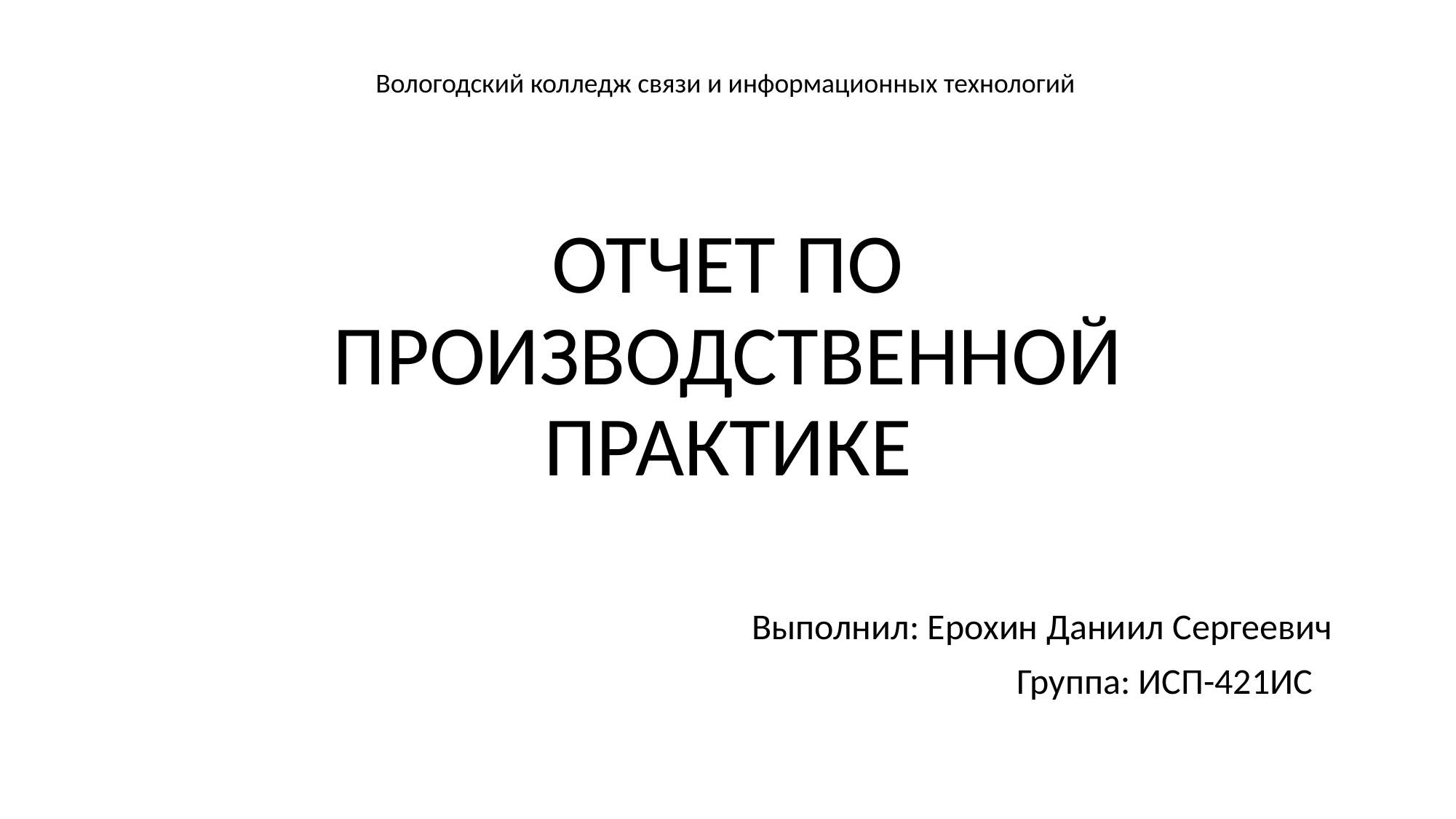

Вологодский колледж связи и информационных технологий
# ОТЧЕТ ПО ПРОИЗВОДСТВЕННОЙ ПРАКТИКЕ

Выполнил: Ерохин Даниил Сергеевич
                              Группа: ИСП-421ИС